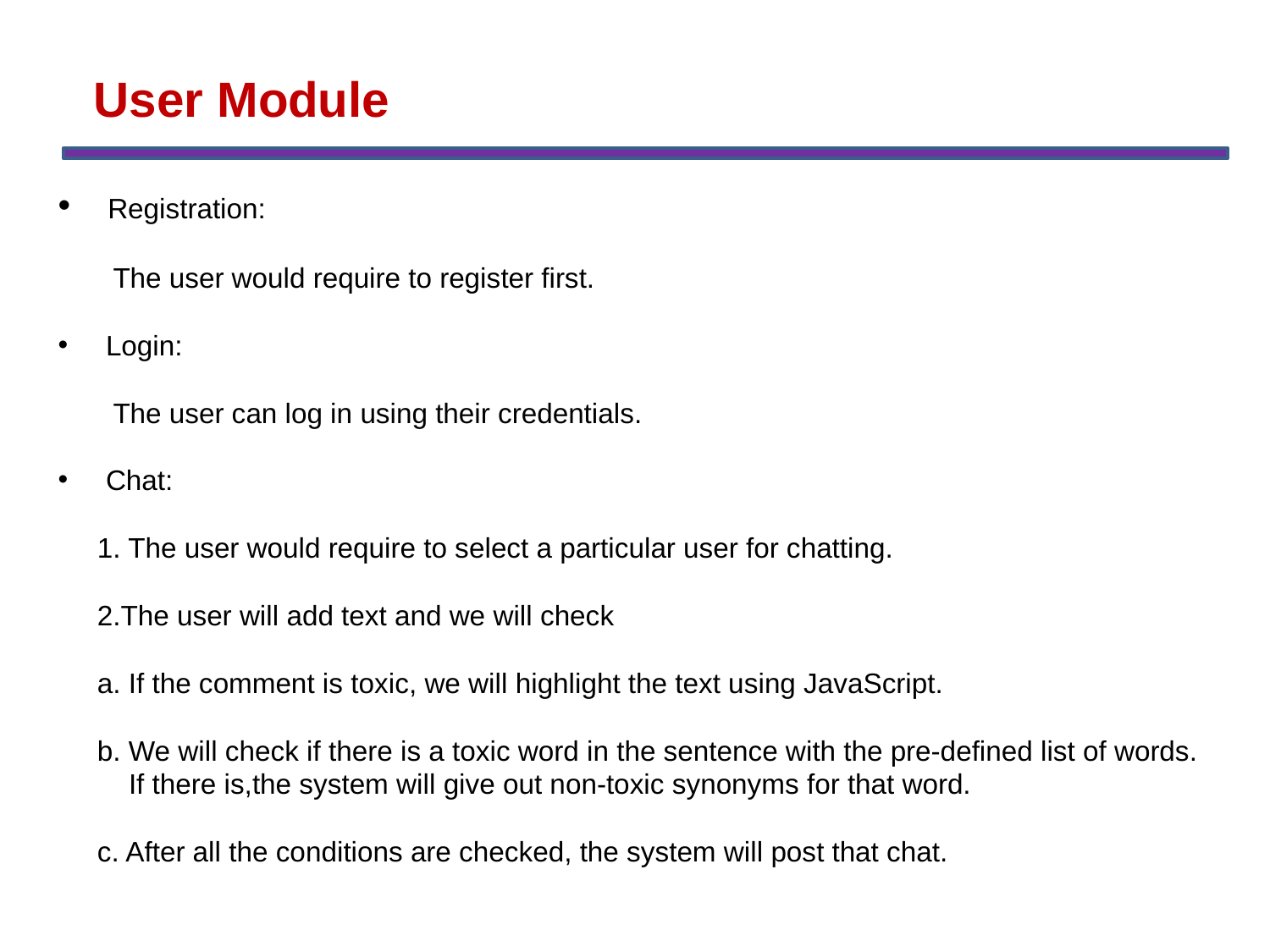

User Module

# Registration:

       The user would require to register first.

 Login:

       The user can log in using their credentials.

 Chat:

     1. The user would require to select a particular user for chatting.

     2.The user will add text and we will check

     a. If the comment is toxic, we will highlight the text using JavaScript.

     b. We will check if there is a toxic word in the sentence with the pre-defined list of words.
         If there is,the system will give out non-toxic synonyms for that word.

     c. After all the conditions are checked, the system will post that chat.